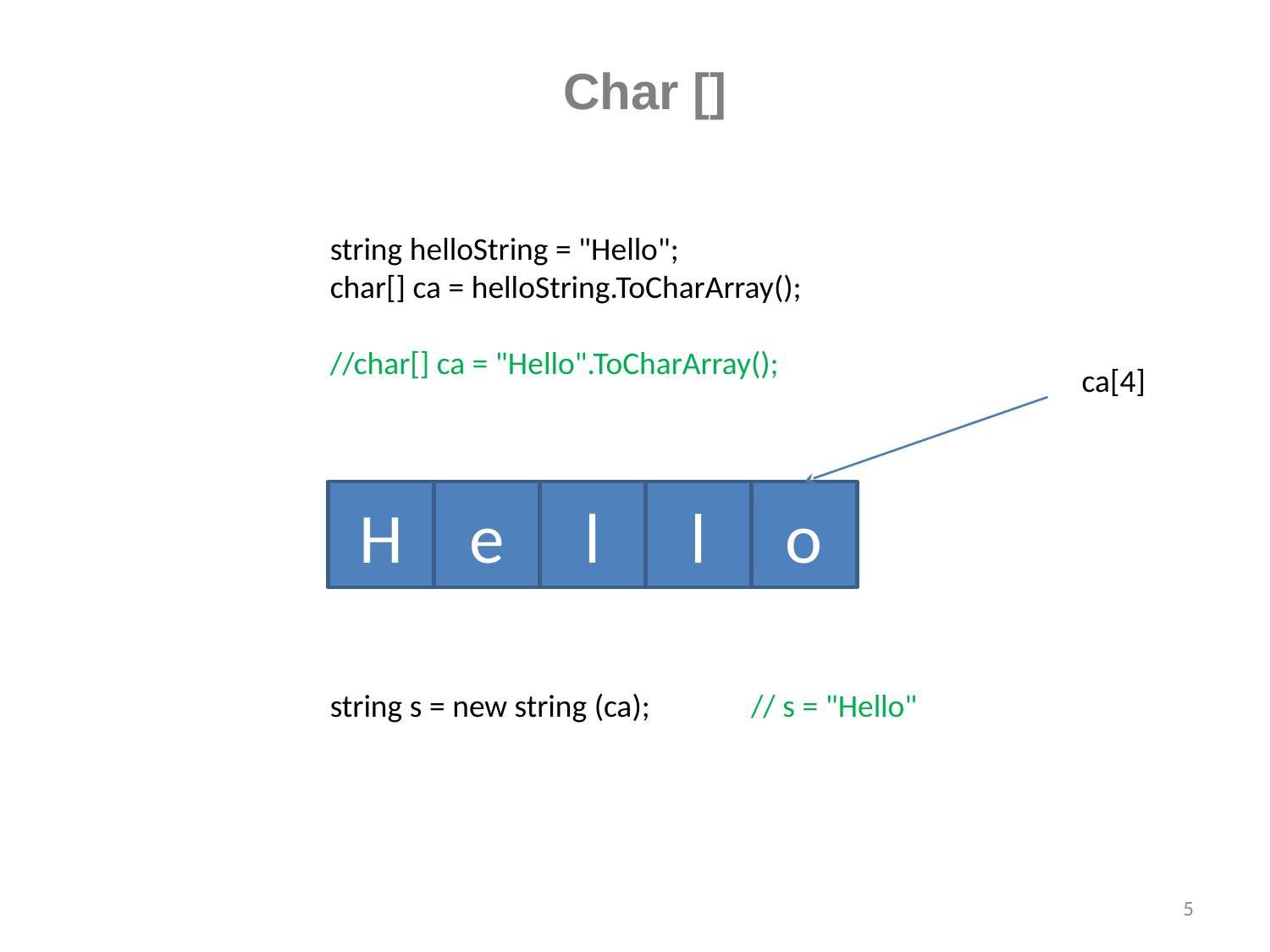

Char []
string helloString = "Hello";
char[] ca = helloString.ToCharArray();

//char[] ca = "Hello".ToCharArray();

string s = new string (ca);              // s = "Hello"
ca[4]
H
e
l
l
o
5